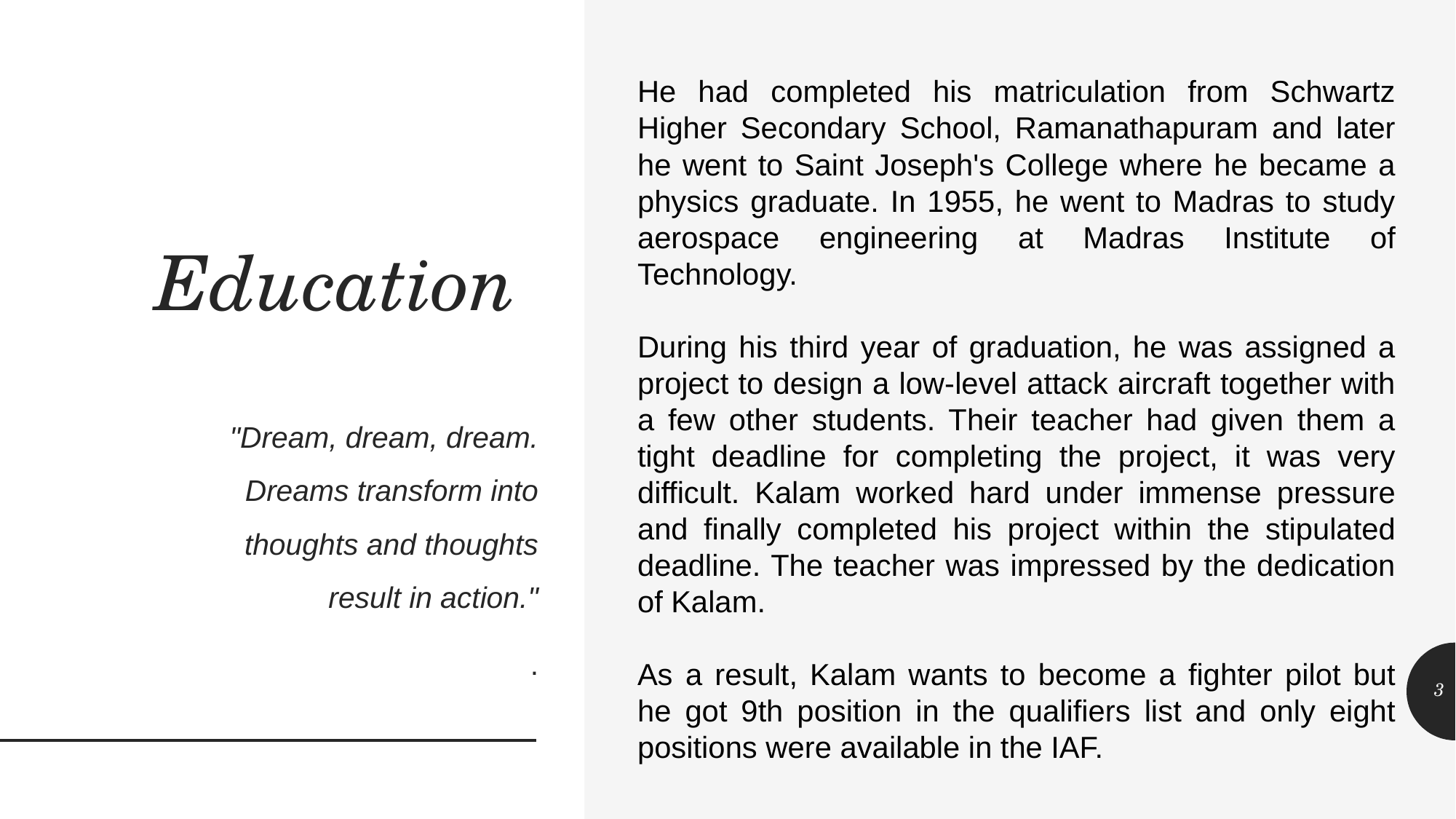

# Education
He had completed his matriculation from Schwartz Higher Secondary School, Ramanathapuram and later he went to Saint Joseph's College where he became a physics graduate. In 1955, he went to Madras to study aerospace engineering at Madras Institute of Technology.

During his third year of graduation, he was assigned a project to design a low-level attack aircraft together with a few other students. Their teacher had given them a tight deadline for completing the project, it was very difficult. Kalam worked hard under immense pressure and finally completed his project within the stipulated deadline. The teacher was impressed by the dedication of Kalam.

As a result, Kalam wants to become a fighter pilot but he got 9th position in the qualifiers list and only eight positions were available in the IAF.

"Dream, dream, dream. Dreams transform into thoughts and thoughts result in action."
.
3